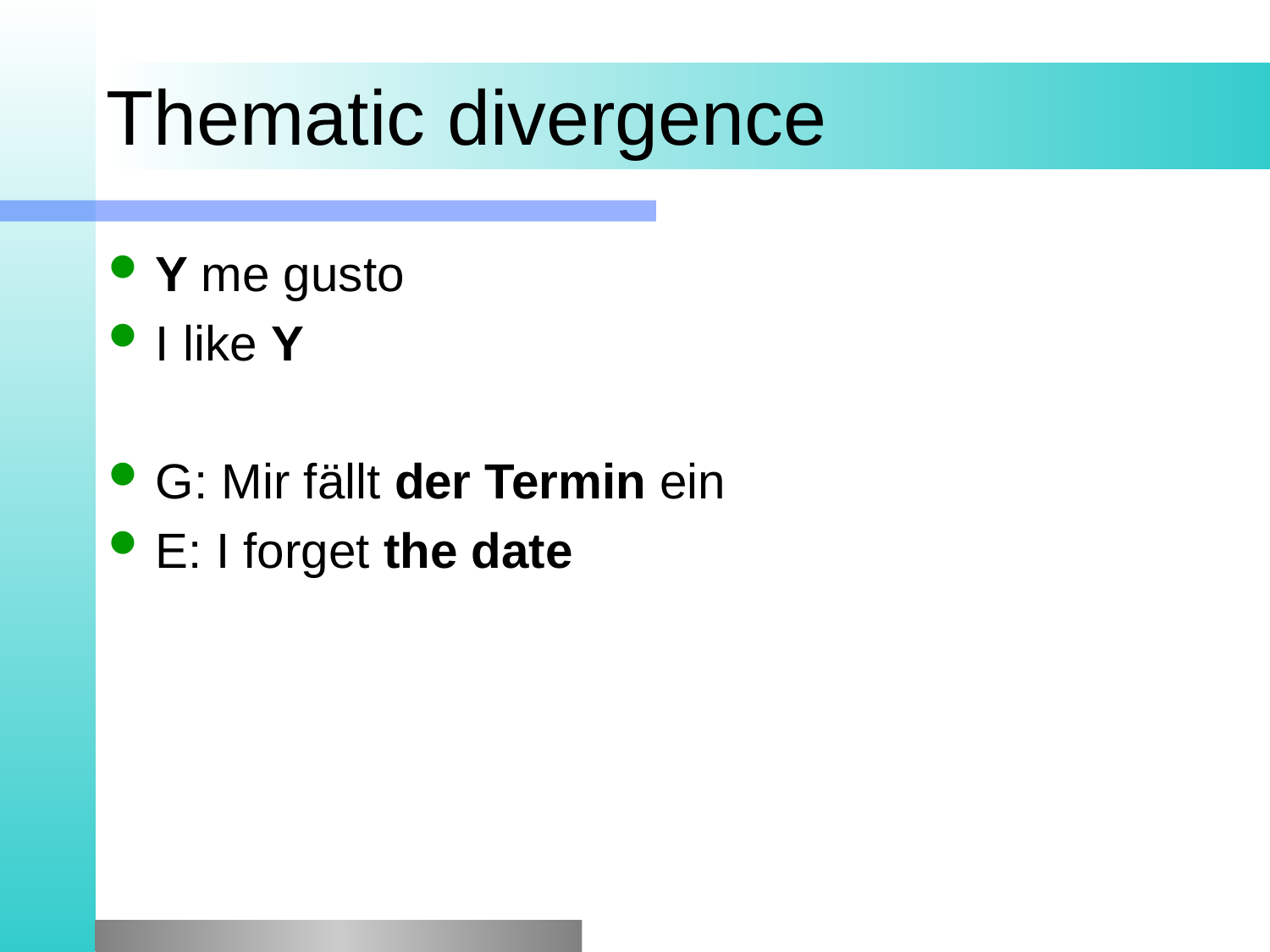

# Thematic divergence
Y me gusto
I like Y

G: Mir fällt der Termin ein
E: I forget the date